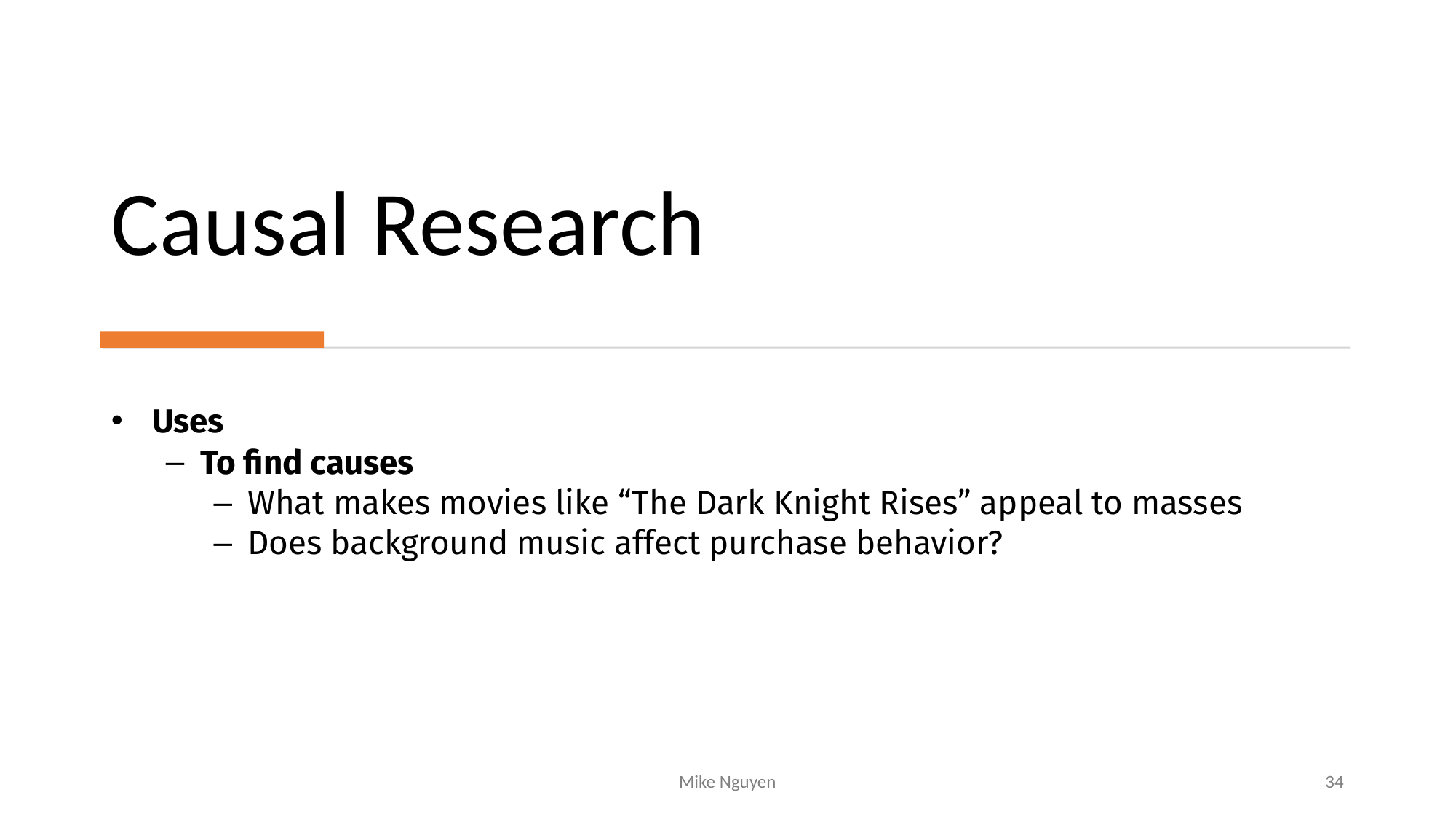

# Causal Research

Uses
To find causes
What makes movies like “The Dark Knight Rises” appeal to masses
Does background music affect purchase behavior?

Mike Nguyen
34